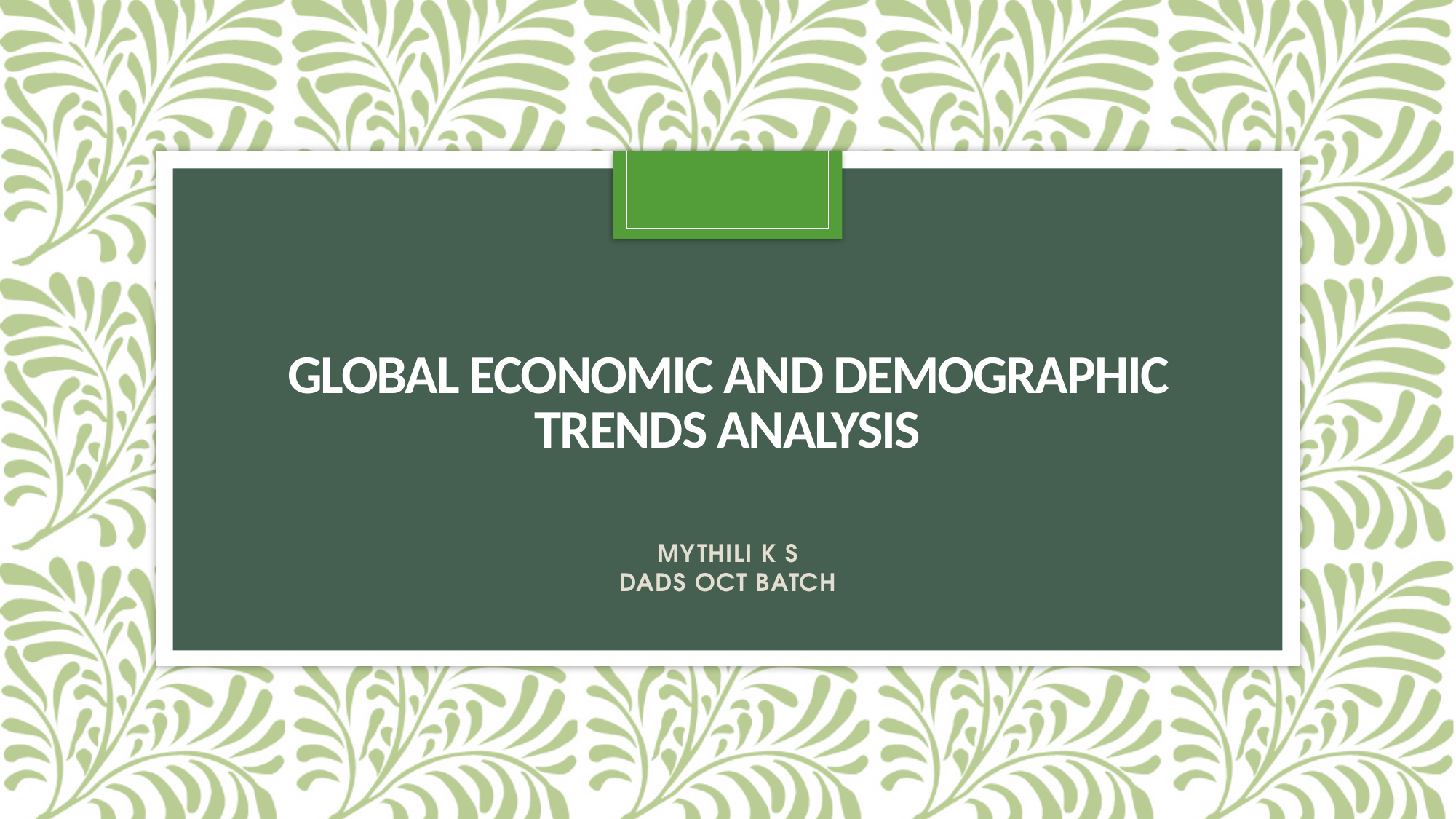

# Global Economic and Demographic Trends Analysis
MYTHILI K S
DADS OCT BATCH